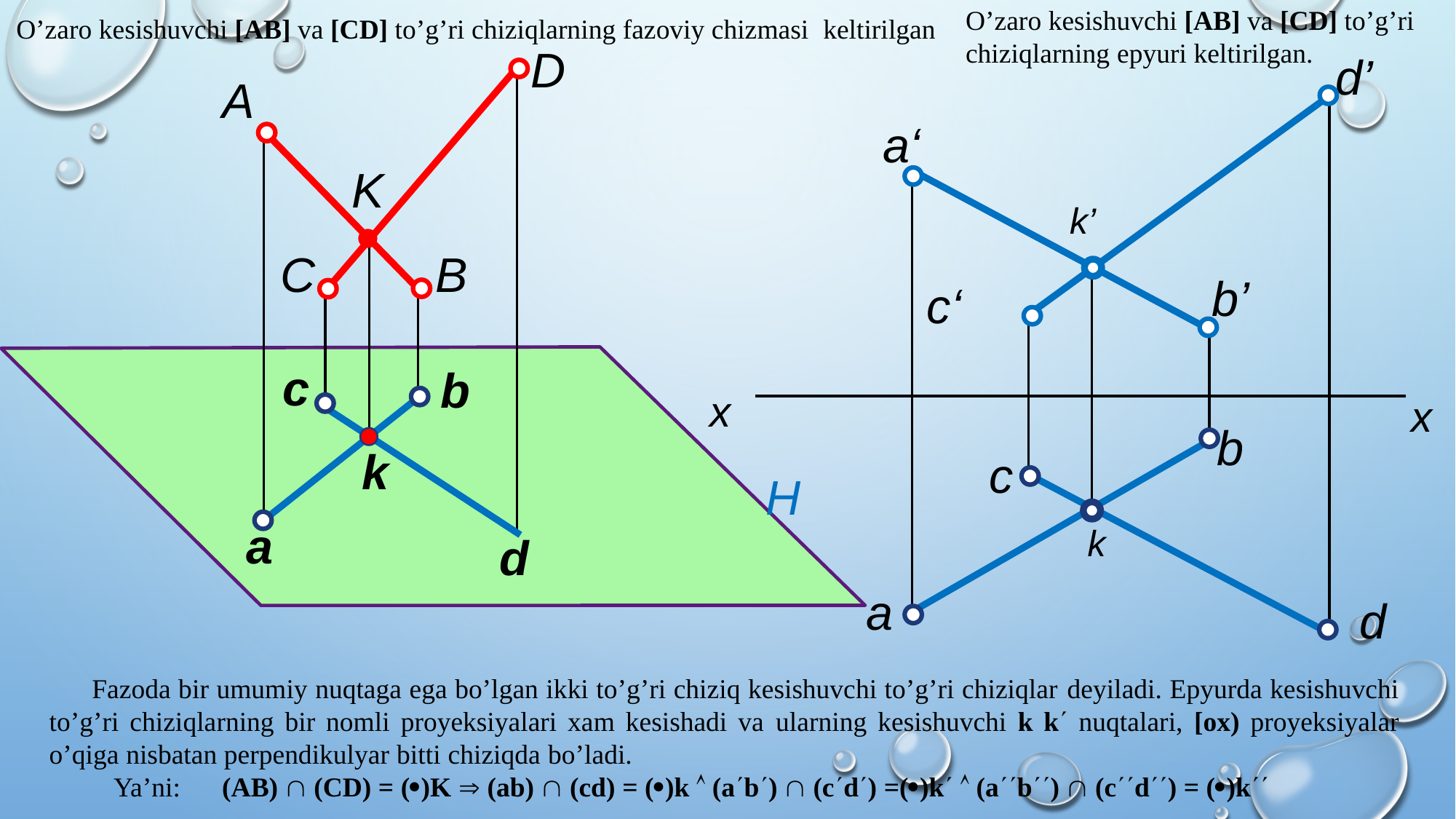

O’zaro kesishuvchi [AB] va [CD] to’g’ri chiziqlarning epyuri keltirilgan.
O’zaro kesishuvchi [AB] va [CD] to’g’ri chiziqlarning fazoviy chizmasi  keltirilgan
D
d’

A

a‘

K

k’

B
С

b’
c‘

c
b
x
x

b

k
с
H

a

k
d
a
d

Fazoda bir umumiy nuqtaga ega bo’lgan ikki to’g’ri chiziq kesishuvchi to’g’ri chiziqlar deyiladi. Epyurda kesishuvchi to’g’ri chiziqlarning bir nomli proyeksiyalari xam kesishadi va ularning kesishuvchi k k′ nuqtalari, [ox) proyeksiyalar o’qiga nisbatan perpendikulyar bitti chiziqda bo’ladi.
Ya’ni:      (AB) ∩ (CD) = (•)K ⇒ (ab) ∩ (cd) = (•)k ∧ (a′b′) ∩ (c′d′) =(•)k′ ∧ (a′′b′′) ∩ (c′′d′′) = (•)k′′